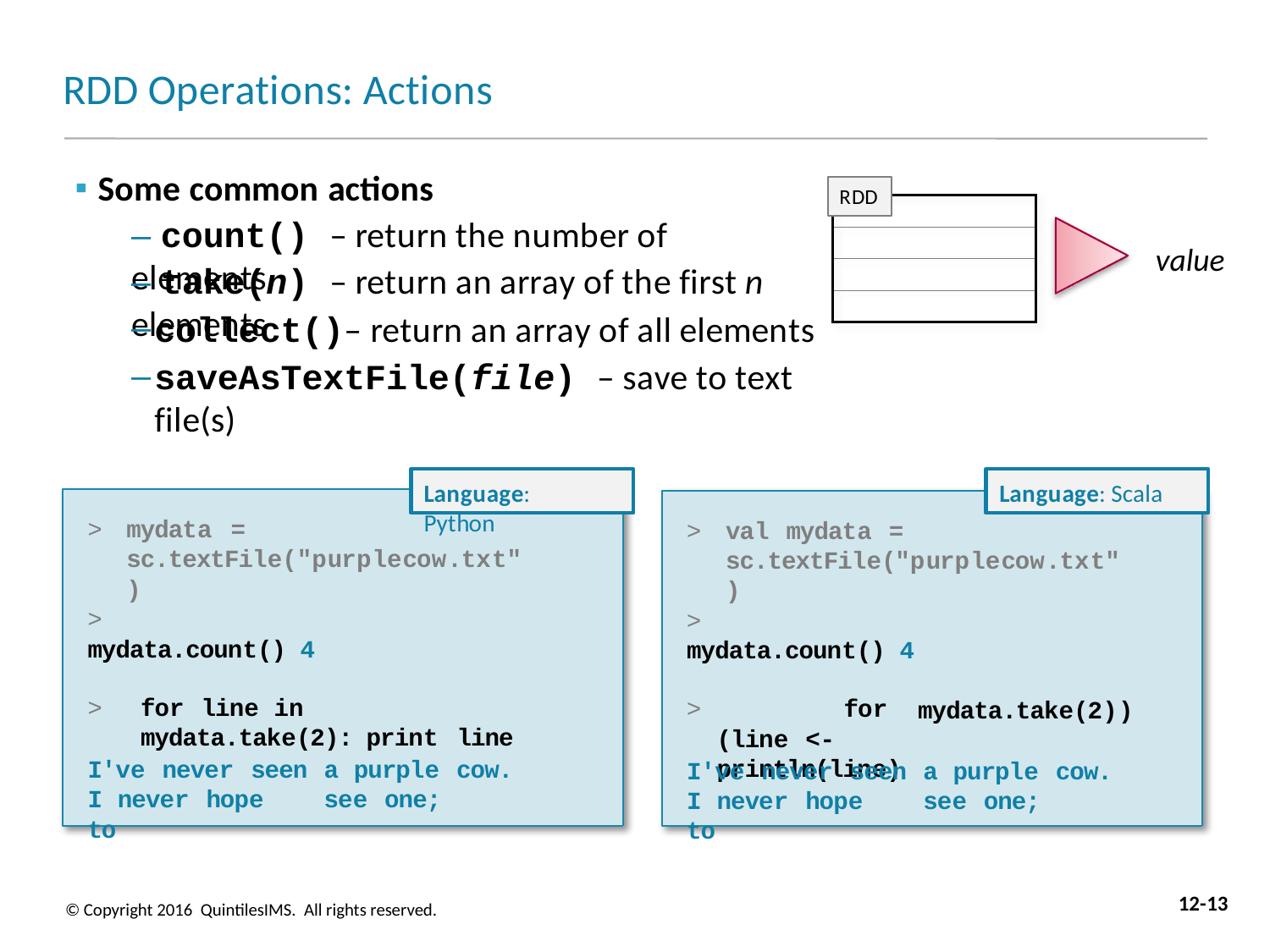

# RDD Operations: Actions
Some common actions
– count() – return the number of elements

RDD

value

– take(n) – return an array of the first n elements

collect()– return an array of all elements
saveAsTextFile(file) – save to text file(s)

Language: Python
Language: Scala

>	mydata = sc.textFile("purplecow.txt")
>	val mydata = sc.textFile("purplecow.txt")
>	mydata.count() 4
>	mydata.count() 4
>	for line in mydata.take(2): print line
>		for (line <- println(line)
mydata.take(2))
I've never seen I never hope to
a purple cow. see one;
I've never seen I never hope to
a purple cow. see one;
12-13
© Copyright 2016  QuintilesIMS.  All rights reserved.